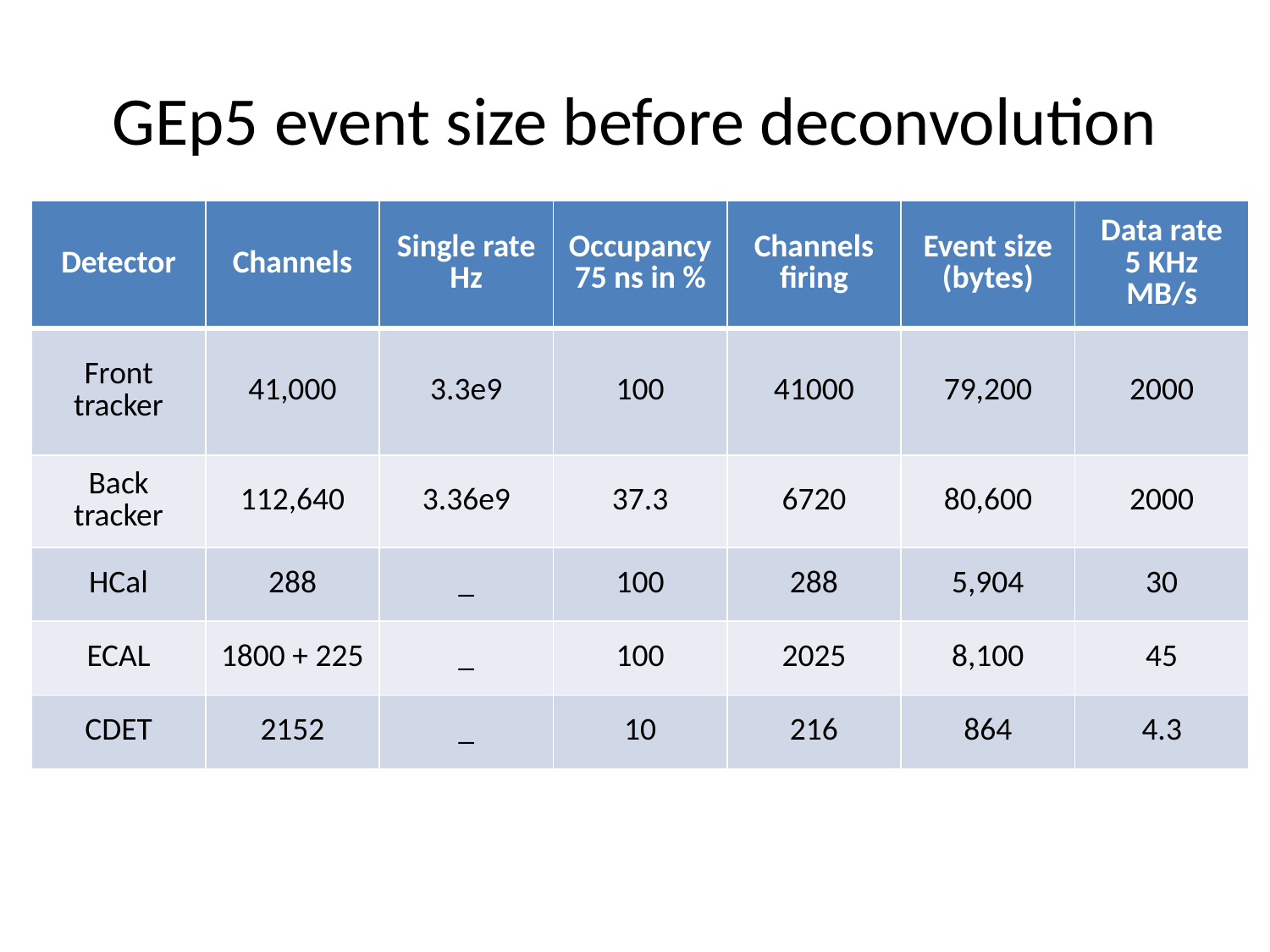

# GEp5 event size before deconvolution
| Detector | Channels | Single rate Hz | Occupancy 75 ns in % | Channels firing | Event size (bytes) | Data rate 5 KHz MB/s |
| --- | --- | --- | --- | --- | --- | --- |
| Front tracker | 41,000 | 3.3e9 | 100 | 41000 | 79,200 | 2000 |
| Back tracker | 112,640 | 3.36e9 | 37.3 | 6720 | 80,600 | 2000 |
| HCal | 288 | \_ | 100 | 288 | 5,904 | 30 |
| ECAL | 1800 + 225 | \_ | 100 | 2025 | 8,100 | 45 |
| CDET | 2152 | \_ | 10 | 216 | 864 | 4.3 |